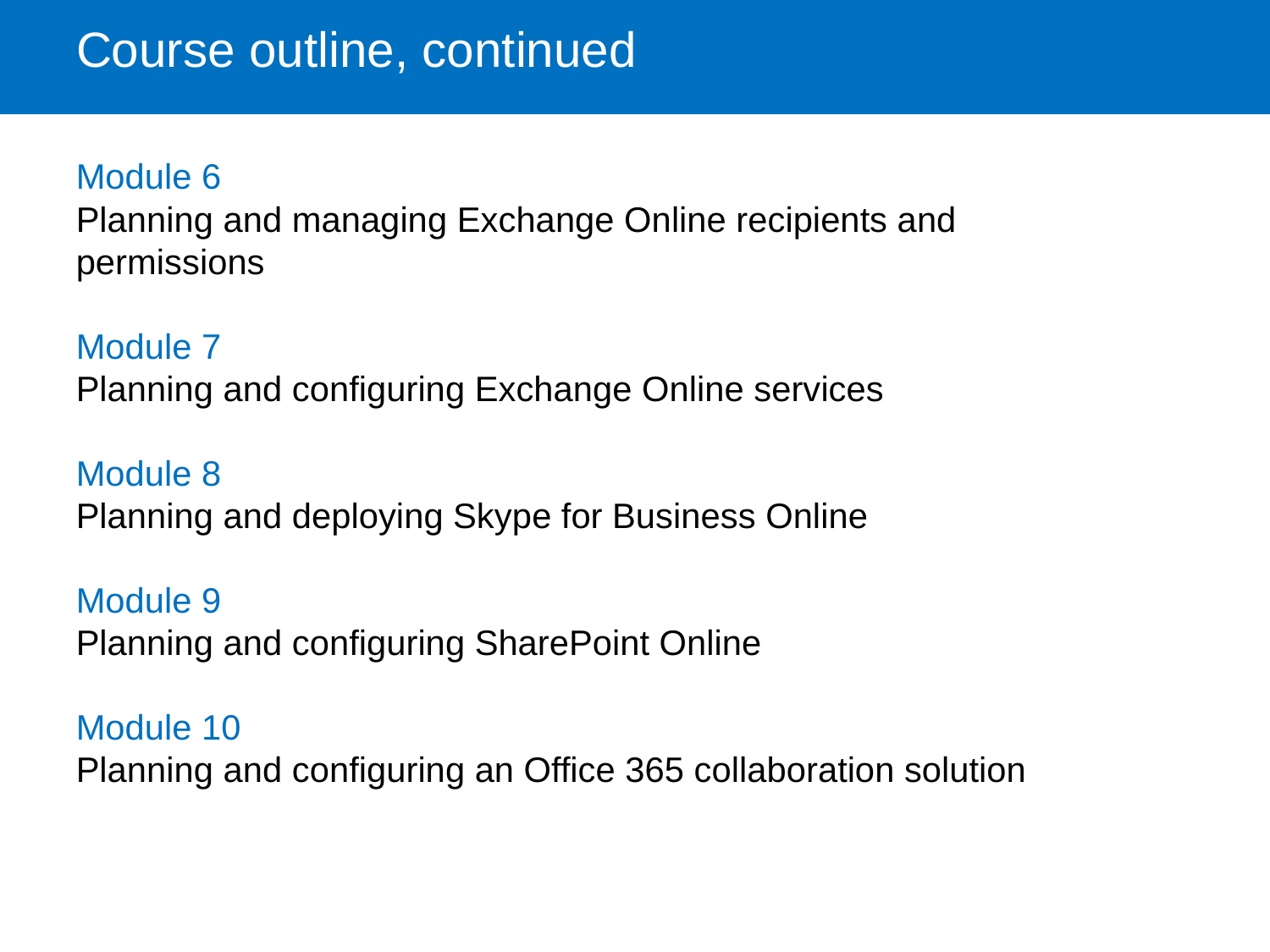

# Course outline, continued
Module 6
Planning and managing Exchange Online recipients and permissions

Module 7
Planning and configuring Exchange Online services

Module 8
Planning and deploying Skype for Business Online

Module 9
Planning and configuring SharePoint Online

Module 10
Planning and configuring an Office 365 collaboration solution